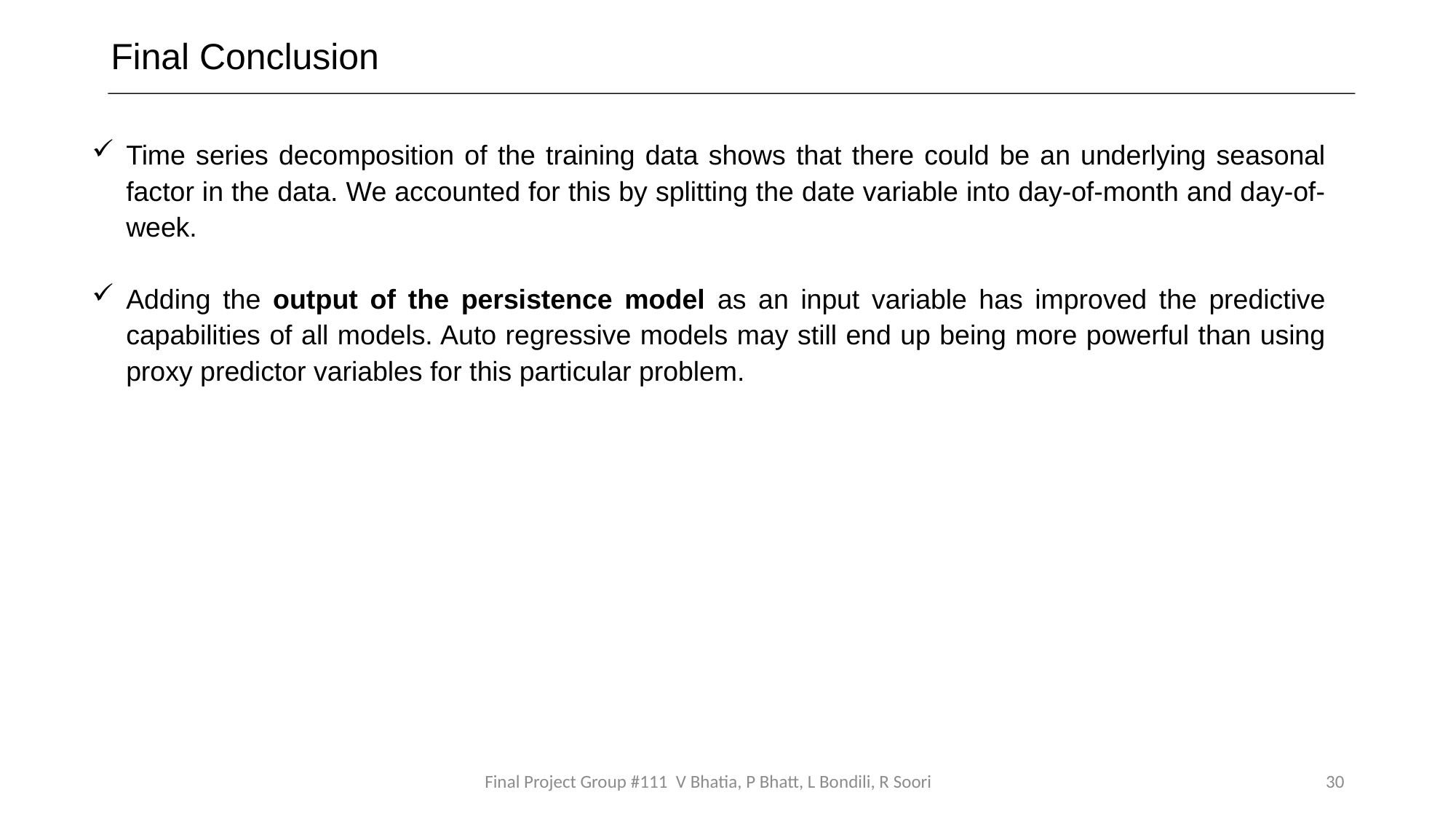

Final Conclusion

Time series decomposition of the training data shows that there could be an underlying seasonal factor in the data. We accounted for this by splitting the date variable into day-of-month and day-of-week.

Adding the output of the persistence model as an input variable has improved the predictive capabilities of all models. Auto regressive models may still end up being more powerful than using proxy predictor variables for this particular problem.

Final Project Group #111  V Bhatia, P Bhatt, L Bondili, R Soori
30